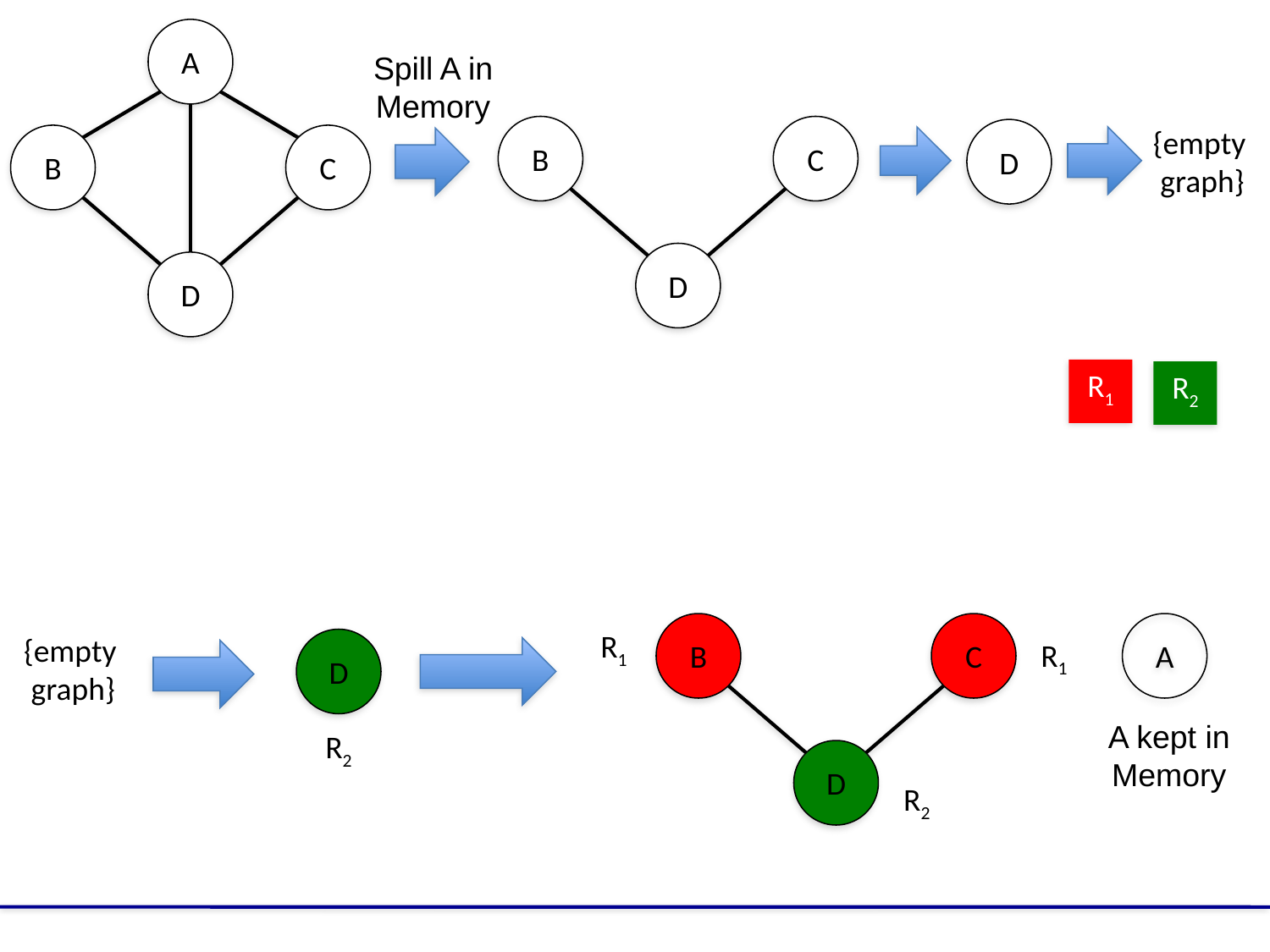

A
Spill A in
Memory
B
C
D
{empty
 graph}
D
B
C
D

R1
R2
B
C
A
R1
{empty
 graph}
D
R1

A kept in
Memory
R2
D
R2